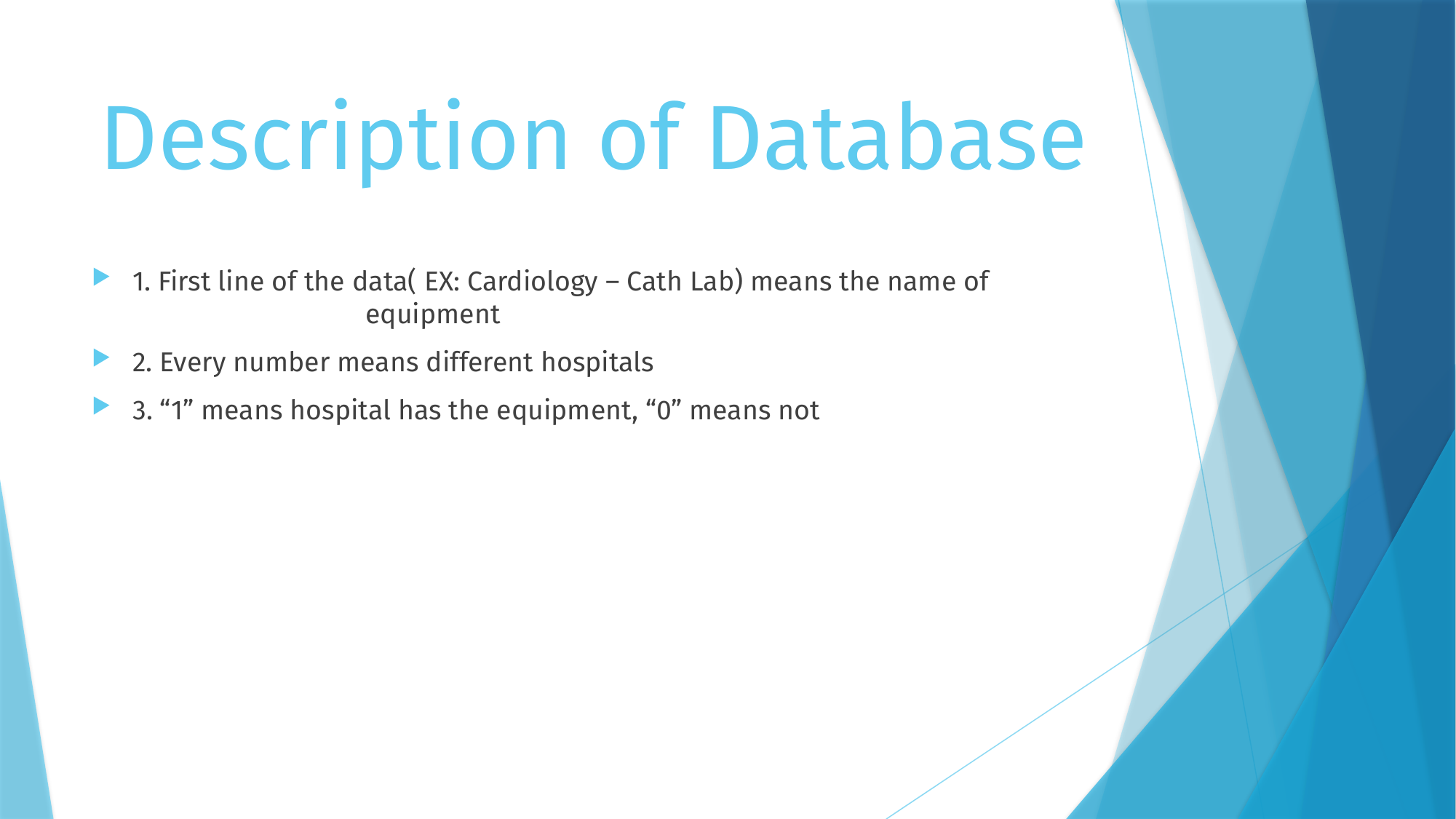

# Description of Database
1. First line of the data( EX: Cardiology – Cath Lab) means the name of   		  equipment
2. Every number means different hospitals
3. “1” means hospital has the equipment, “0” means not